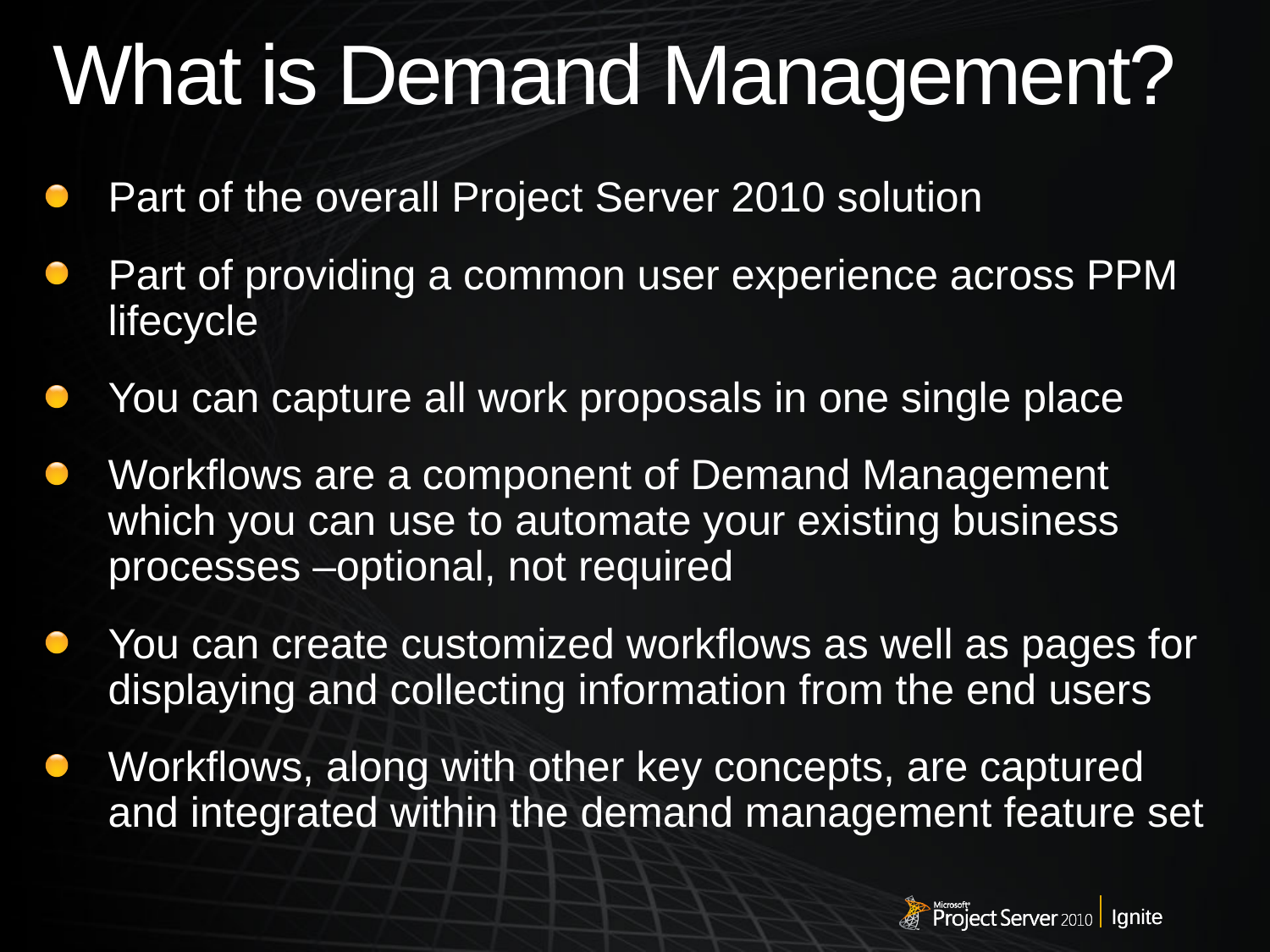

# What is Demand Management?
Part of the overall Project Server 2010 solution
Part of providing a common user experience across PPM lifecycle
You can capture all work proposals in one single place
Workflows are a component of Demand Management which you can use to automate your existing business processes –optional, not required
You can create customized workflows as well as pages for displaying and collecting information from the end users
Workflows, along with other key concepts, are captured and integrated within the demand management feature set